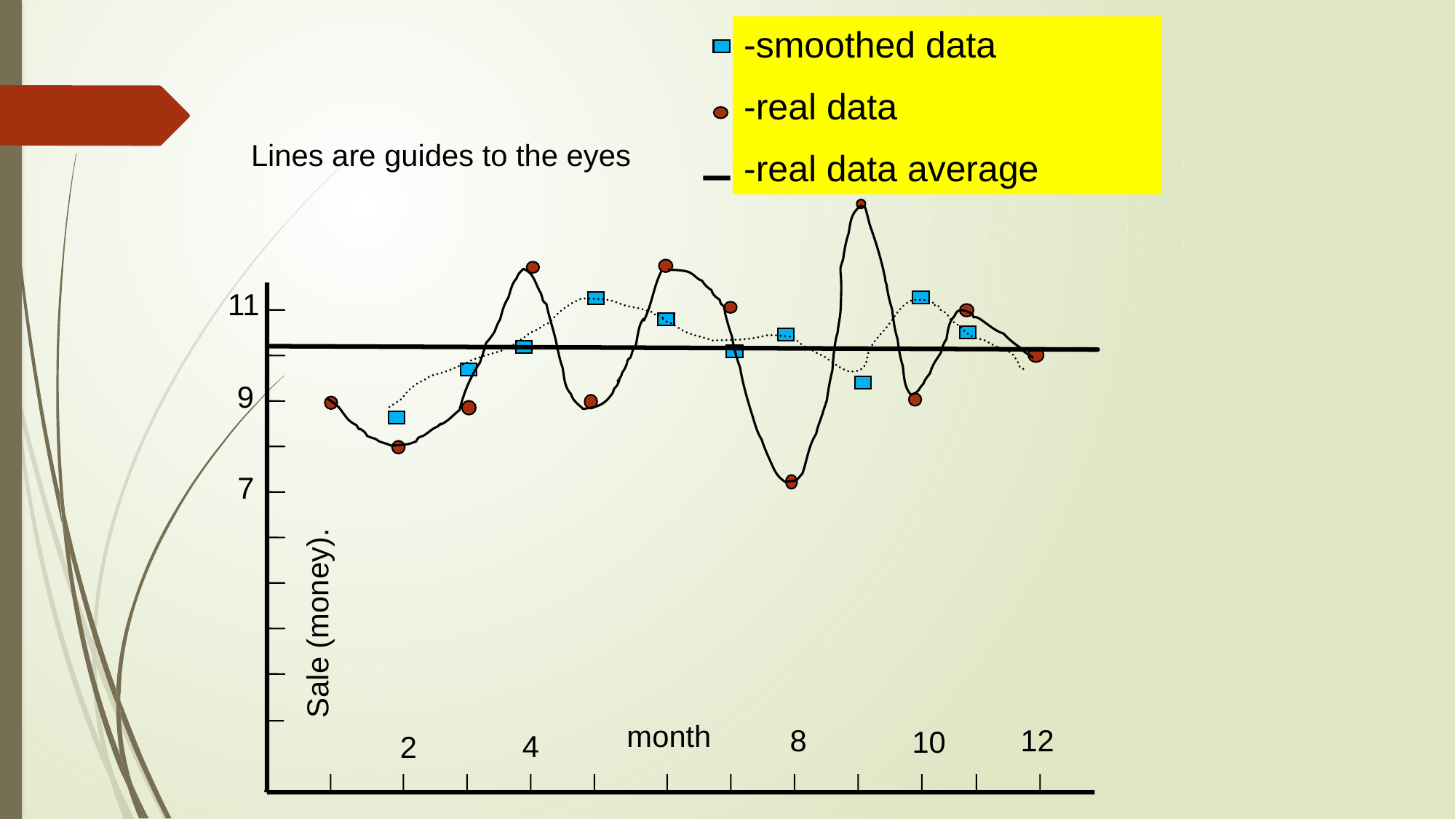

-smoothed data
-real data
-real data average

Lines are guides to the eyes

11

9

7

Sale (money).

month
8
12
10

4
2